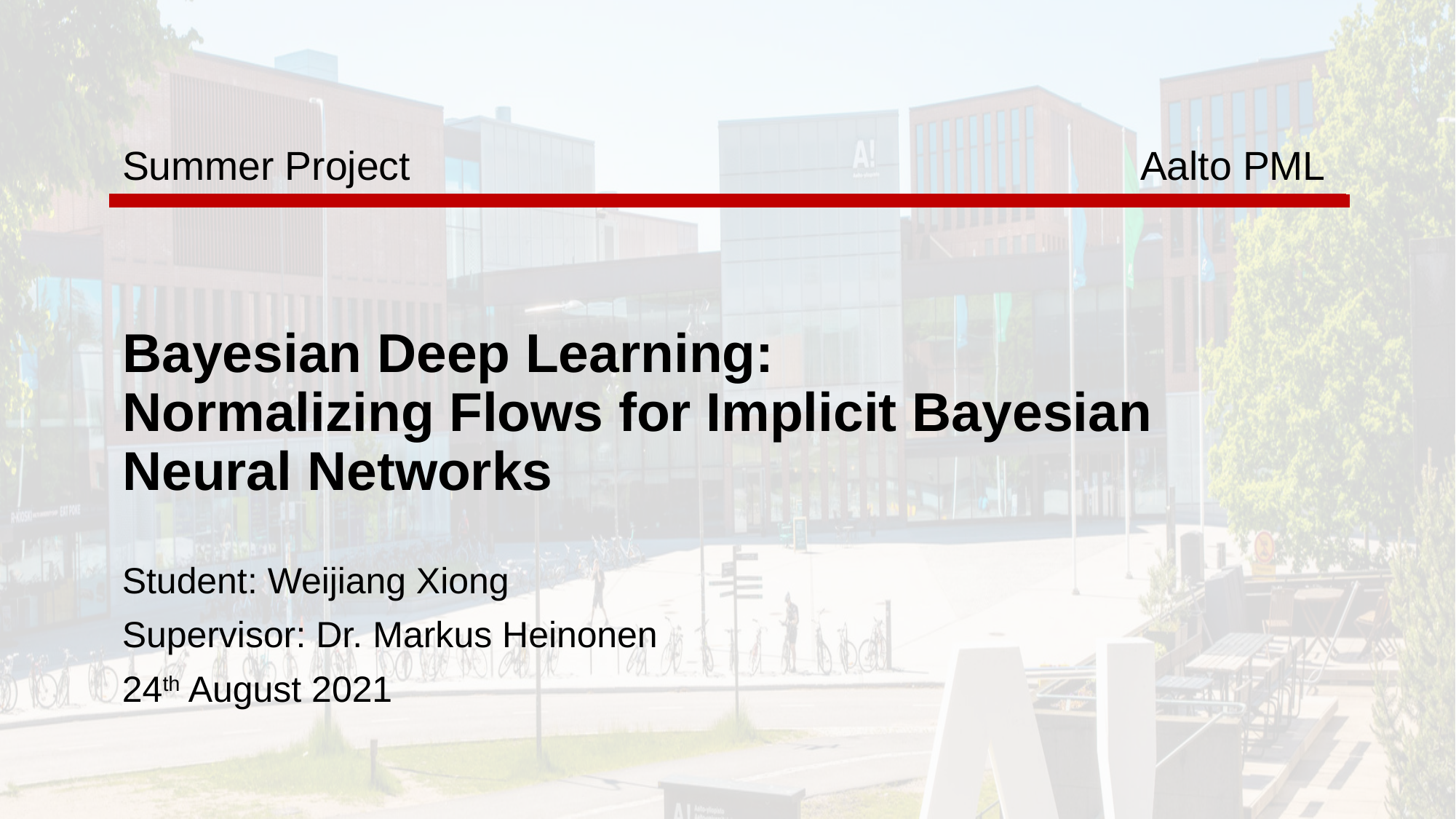

Summer Project
Aalto PML
# Bayesian Deep Learning: Normalizing Flows for Implicit Bayesian Neural Networks
Student: Weijiang Xiong
Supervisor: Dr. Markus Heinonen
24th August 2021